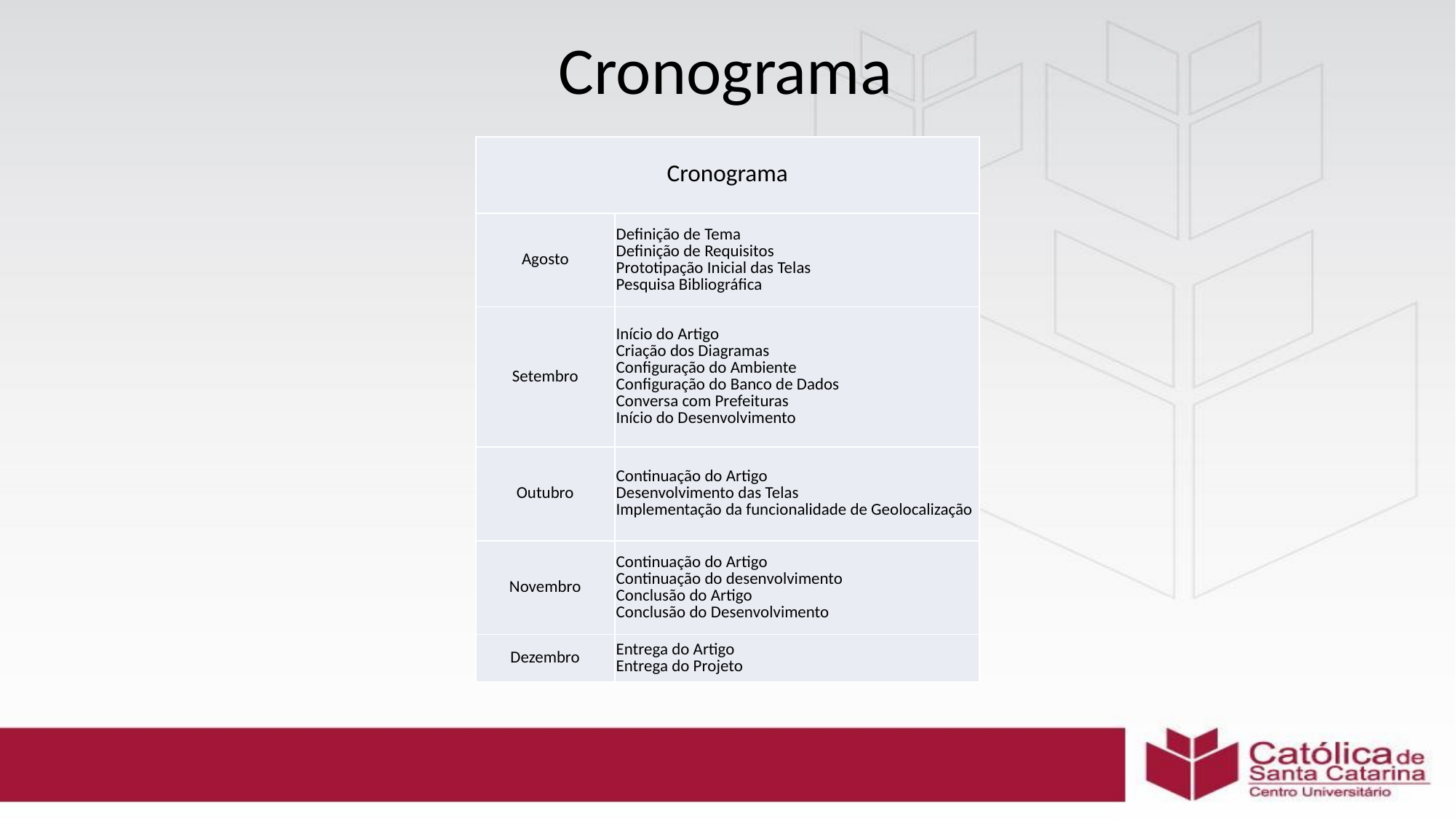

# Cronograma
| Cronograma |  |
| --- | --- |
| Agosto | Definição de Tema Definição de Requisitos Prototipação Inicial das Telas Pesquisa Bibliográfica |
| Setembro | Início do Artigo Criação dos Diagramas Configuração do Ambiente Configuração do Banco de Dados Conversa com Prefeituras Início do Desenvolvimento |
| Outubro | Continuação do Artigo Desenvolvimento das Telas Implementação da funcionalidade de Geolocalização |
| Novembro | Continuação do Artigo Continuação do desenvolvimento Conclusão do Artigo Conclusão do Desenvolvimento |
| Dezembro | Entrega do Artigo Entrega do Projeto |